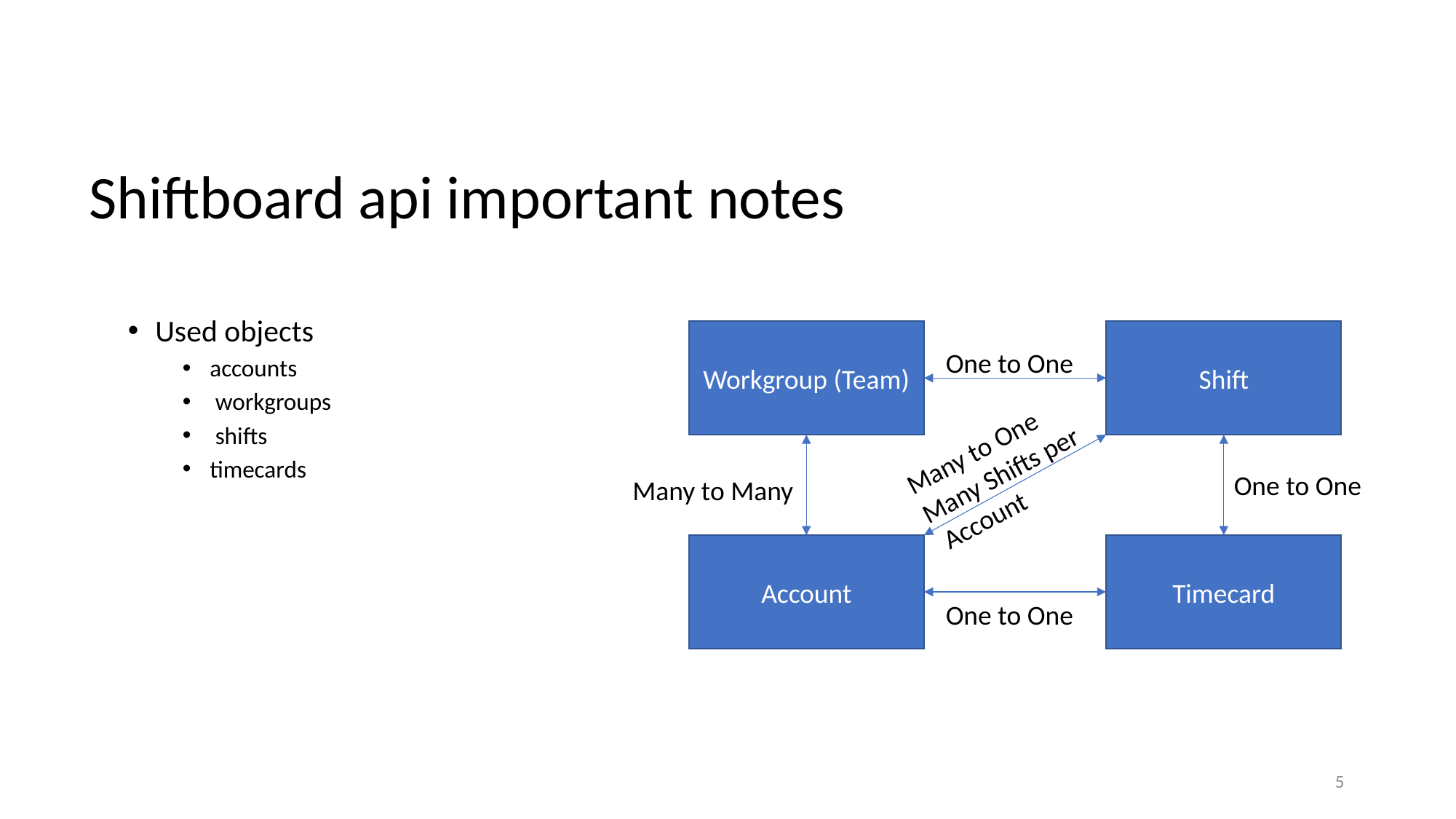

# Shiftboard api important notes
Used objects
accounts
 workgroups
 shifts
timecards

Workgroup (Team)
Shift
One to One
Many to One
Many Shifts per
 Account
One to One
Many to Many
Account
Timecard
One to One
5